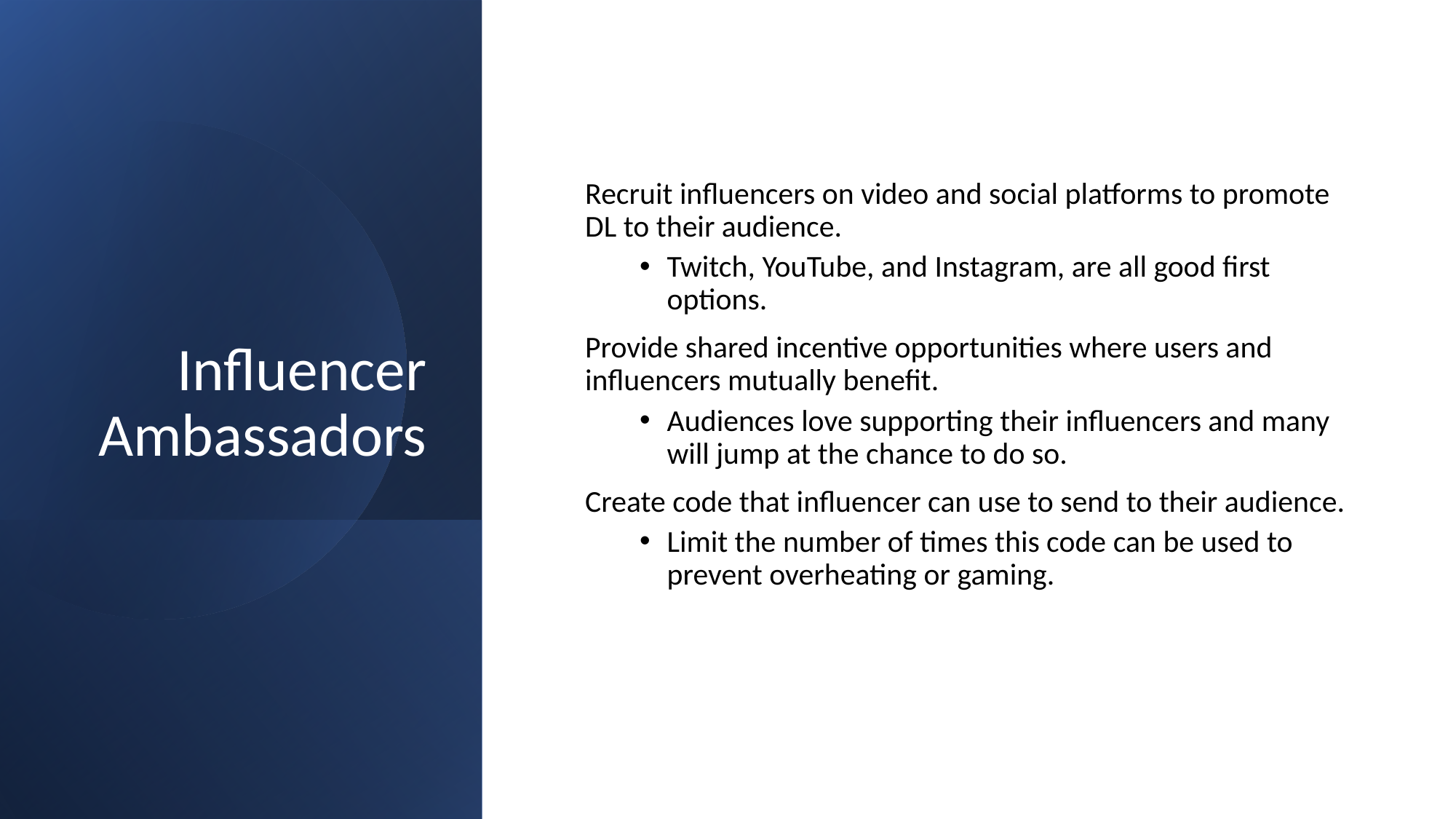

# Influencer Ambassadors
Recruit influencers on video and social platforms to promote DL to their audience.
Twitch, YouTube, and Instagram, are all good first options.
Provide shared incentive opportunities where users and influencers mutually benefit.
Audiences love supporting their influencers and many will jump at the chance to do so.
Create code that influencer can use to send to their audience.
Limit the number of times this code can be used to prevent overheating or gaming.